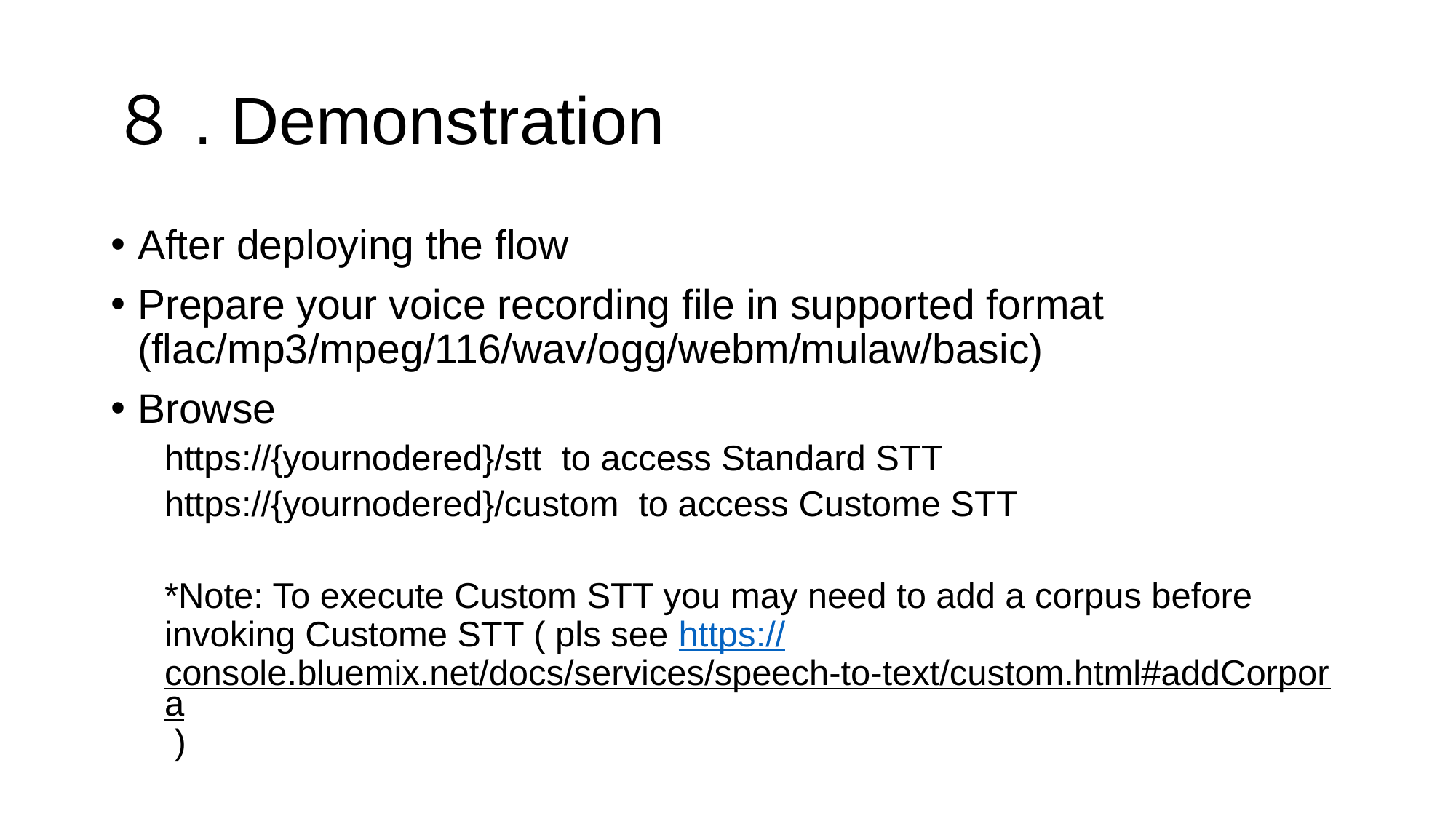

# ８. Demonstration
After deploying the flow
Prepare your voice recording file in supported format (flac/mp3/mpeg/116/wav/ogg/webm/mulaw/basic)
Browse
https://{yournodered}/stt  to access Standard STT
https://{yournodered}/custom  to access Custome STT

*Note: To execute Custom STT you may need to add a corpus before invoking Custome STT ( pls see https://console.bluemix.net/docs/services/speech-to-text/custom.html#addCorpora )